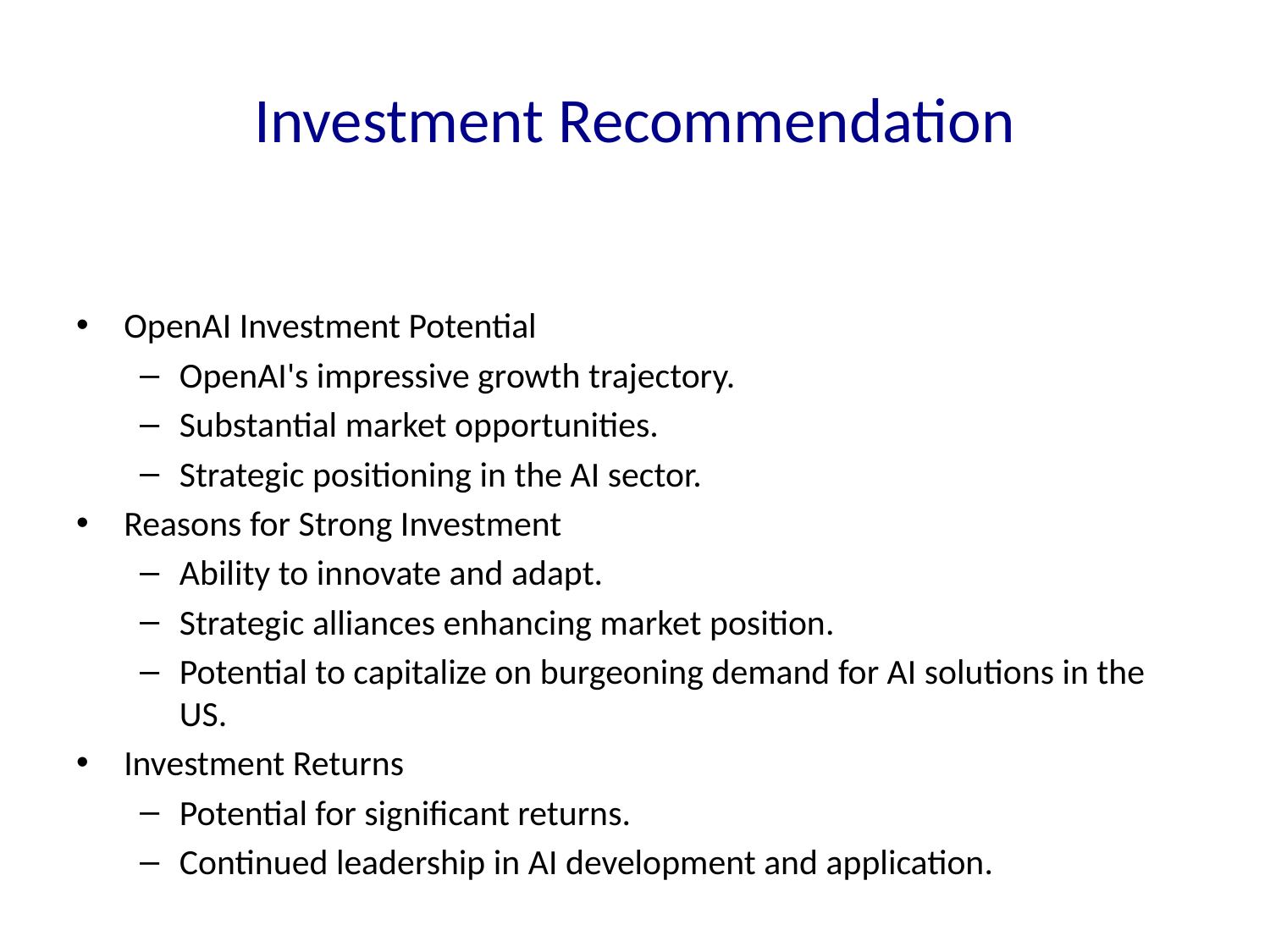

# Investment Recommendation

OpenAI Investment Potential
OpenAI's impressive growth trajectory.
Substantial market opportunities.
Strategic positioning in the AI sector.
Reasons for Strong Investment
Ability to innovate and adapt.
Strategic alliances enhancing market position.
Potential to capitalize on burgeoning demand for AI solutions in the US.
Investment Returns
Potential for significant returns.
Continued leadership in AI development and application.